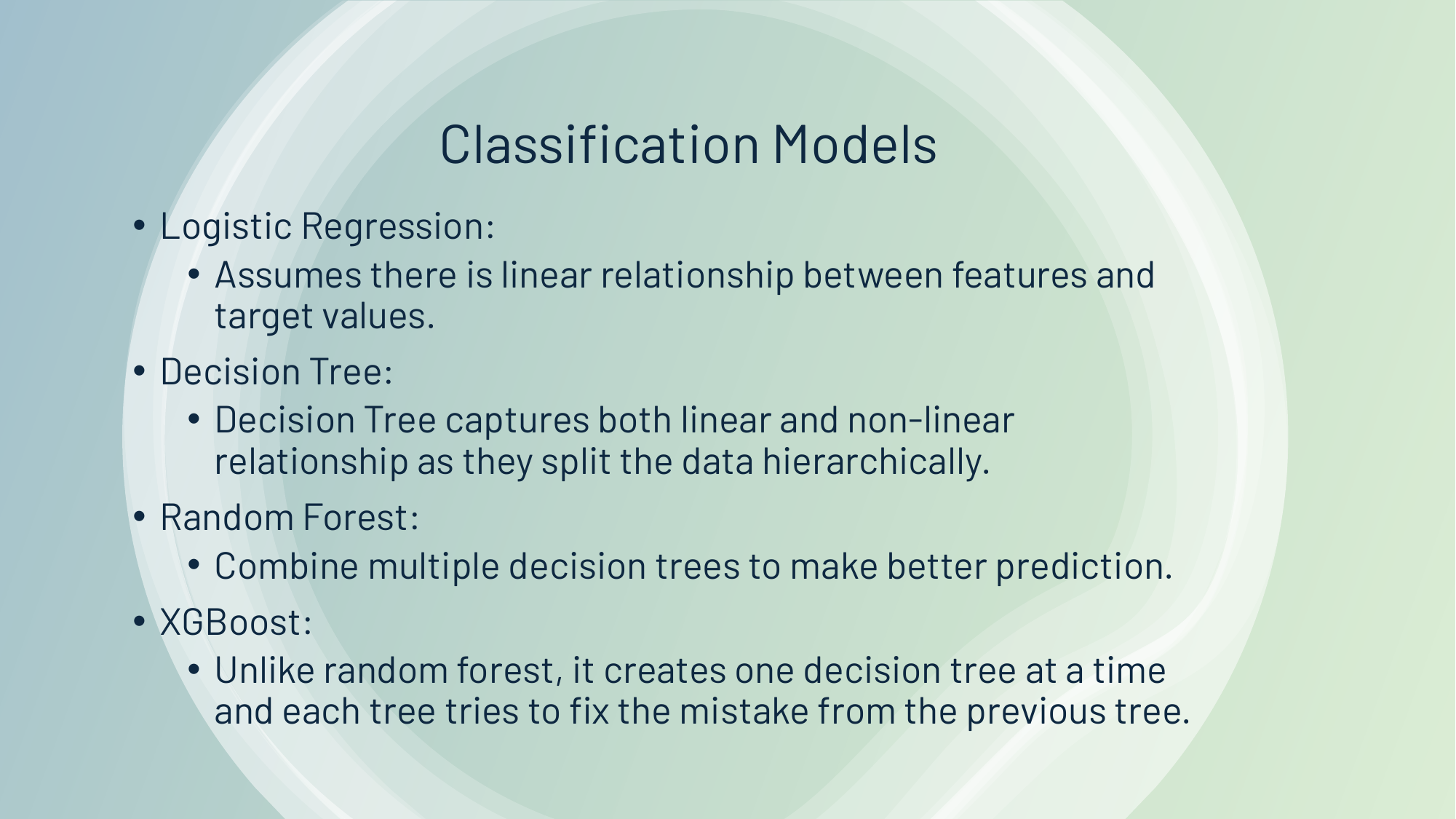

# Classification Models

Logistic Regression:
Assumes there is linear relationship between features and target values.
Decision Tree:
Decision Tree captures both linear and non-linear relationship as they split the data hierarchically.
Random Forest:
Combine multiple decision trees to make better prediction.
XGBoost:
Unlike random forest, it creates one decision tree at a time and each tree tries to fix the mistake from the previous tree.